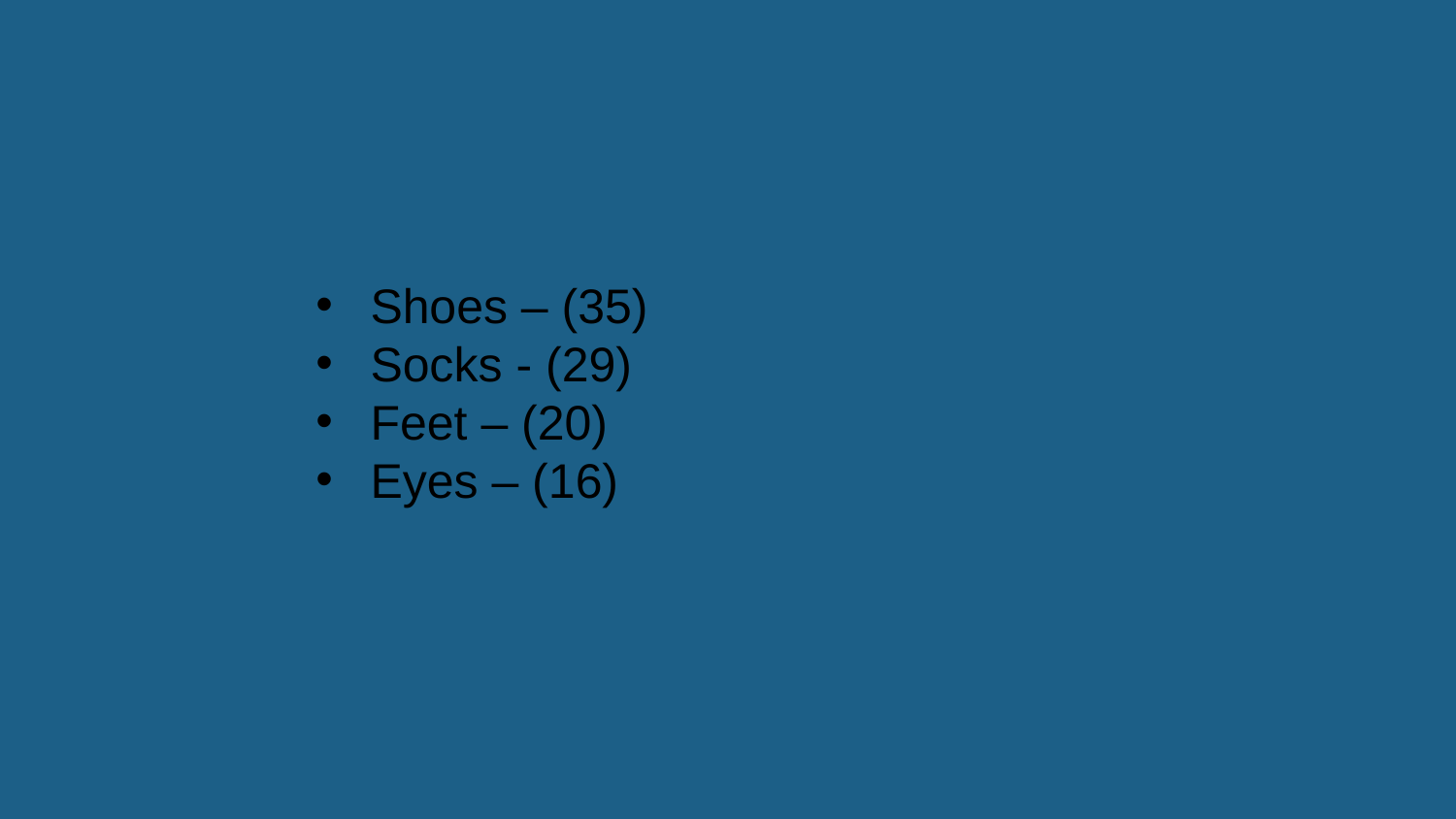

Shoes – (35)
Socks - (29)
Feet – (20)
Eyes – (16)
18